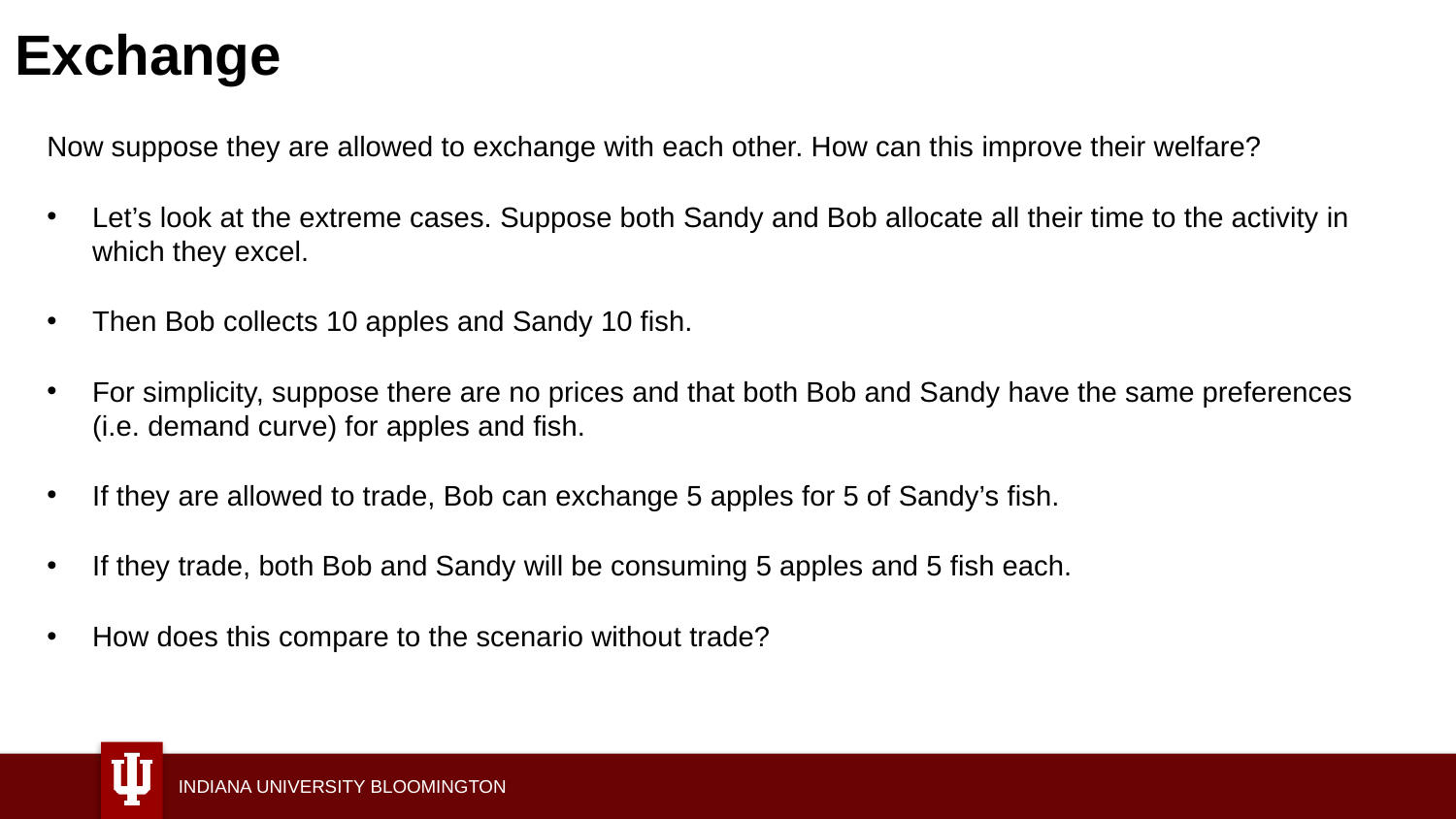

# Exchange
Now suppose they are allowed to exchange with each other. How can this improve their welfare?
Let’s look at the extreme cases. Suppose both Sandy and Bob allocate all their time to the activity in which they excel.
Then Bob collects 10 apples and Sandy 10 fish.
For simplicity, suppose there are no prices and that both Bob and Sandy have the same preferences (i.e. demand curve) for apples and fish.
If they are allowed to trade, Bob can exchange 5 apples for 5 of Sandy’s fish.
If they trade, both Bob and Sandy will be consuming 5 apples and 5 fish each.
How does this compare to the scenario without trade?